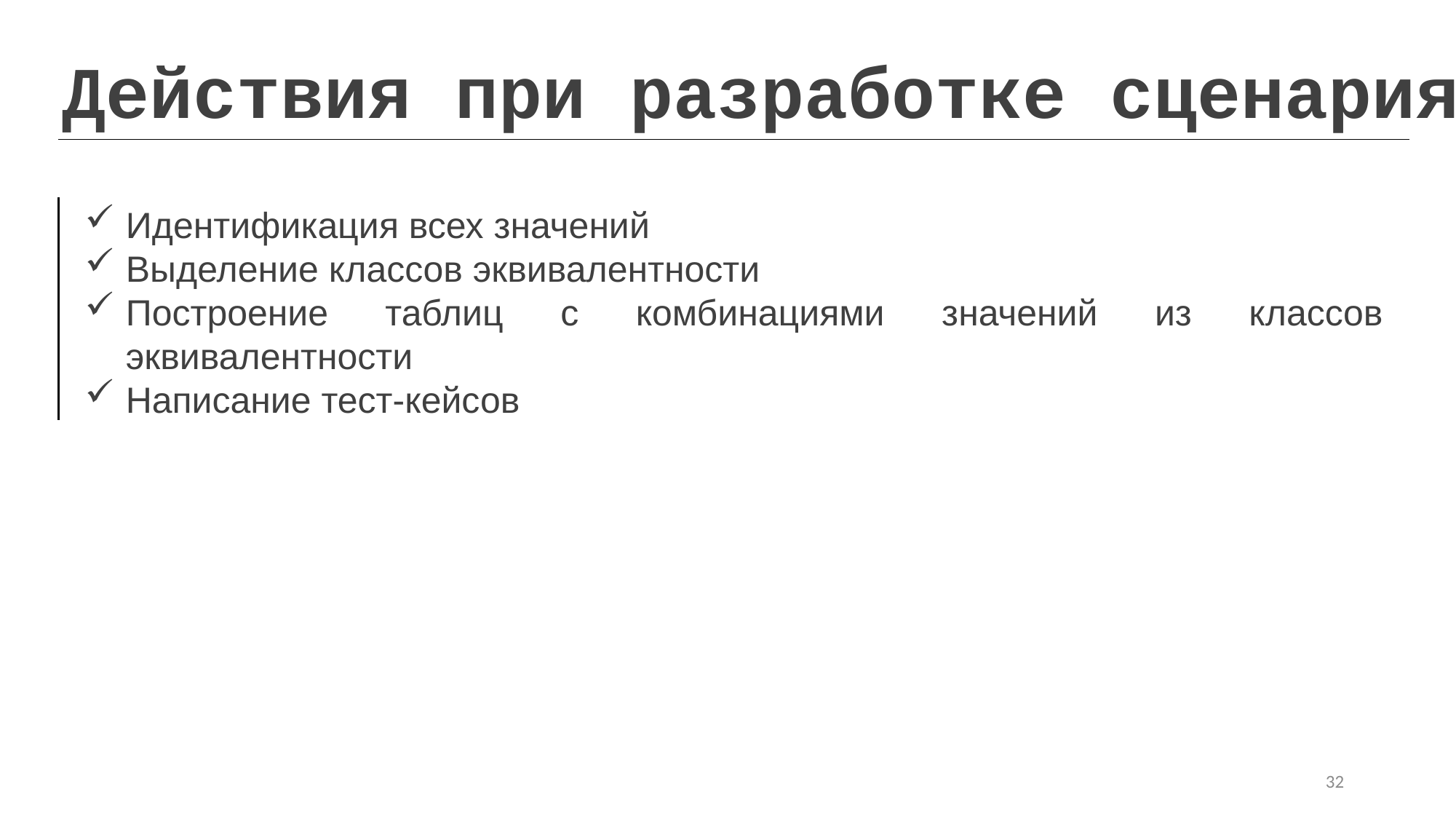

Действия при разработке сценария
Идентификация всех значений
Выделение классов эквивалентности
Построение таблиц с комбинациями значений из классов эквивалентности
Написание тест-кейсов
32